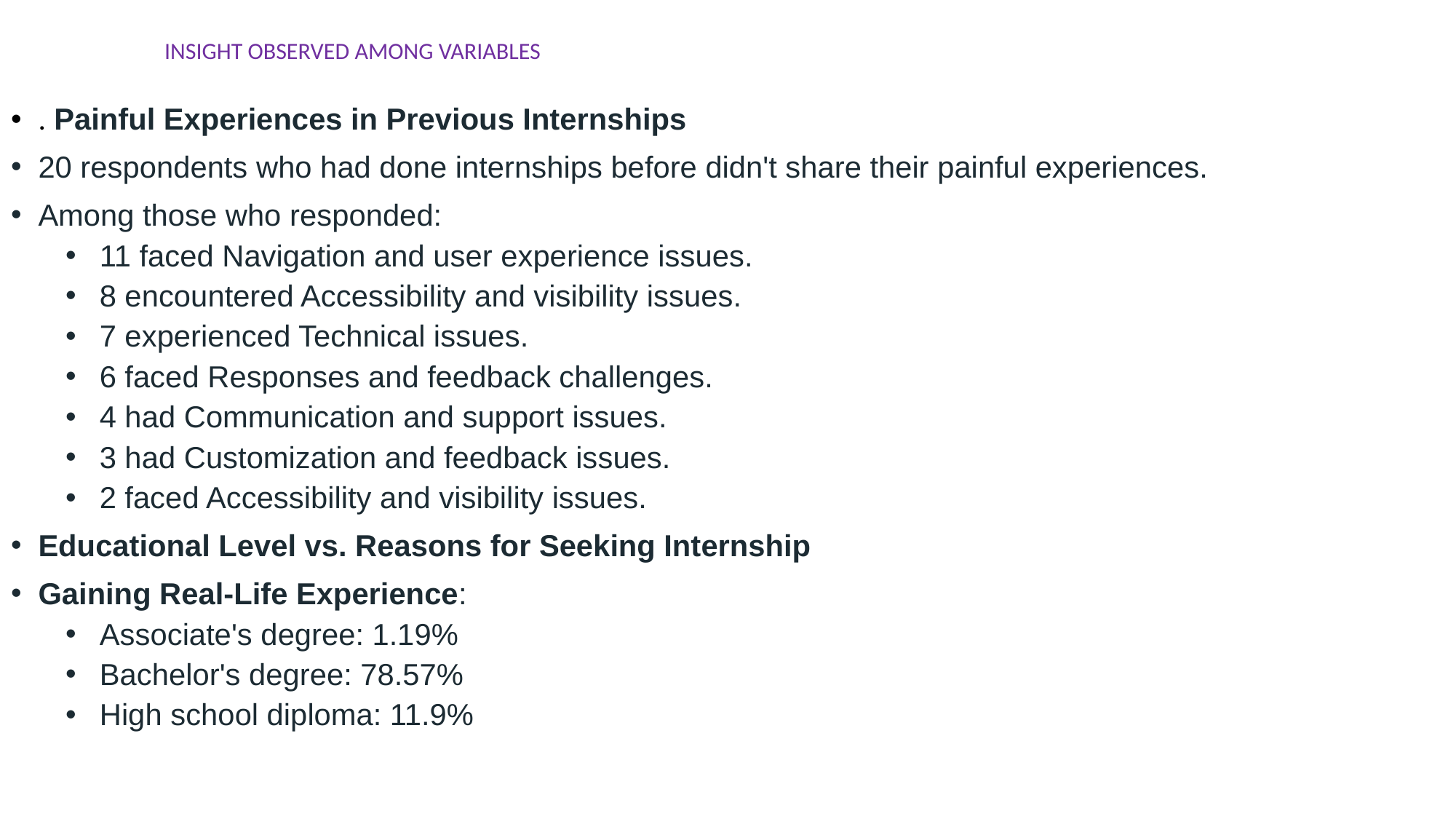

# INSIGHT OBSERVED AMONG VARIABLES
. Painful Experiences in Previous Internships
20 respondents who had done internships before didn't share their painful experiences.
Among those who responded:
11 faced Navigation and user experience issues.
8 encountered Accessibility and visibility issues.
7 experienced Technical issues.
6 faced Responses and feedback challenges.
4 had Communication and support issues.
3 had Customization and feedback issues.
2 faced Accessibility and visibility issues.
Educational Level vs. Reasons for Seeking Internship
Gaining Real-Life Experience:
Associate's degree: 1.19%
Bachelor's degree: 78.57%
High school diploma: 11.9%